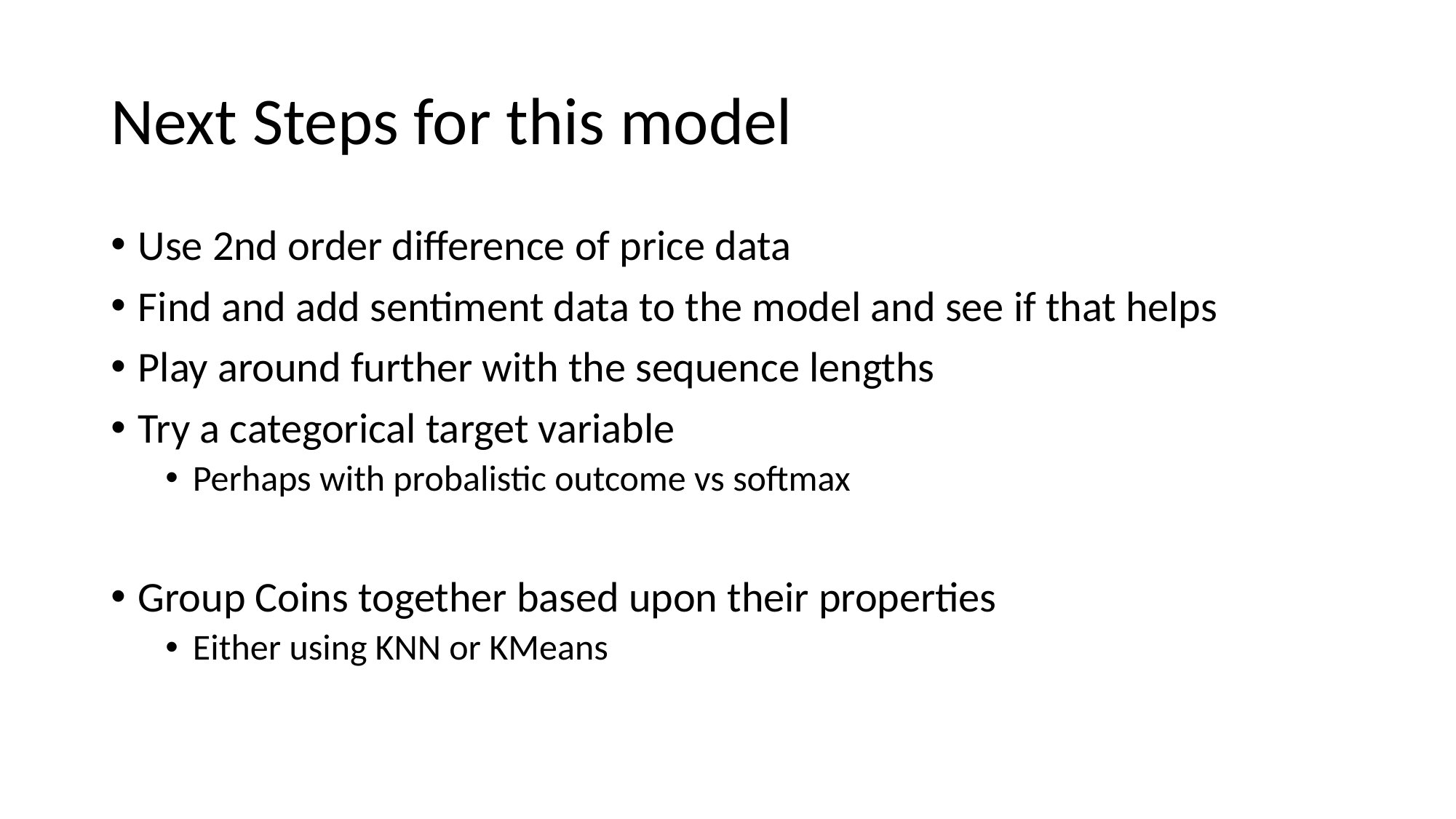

# Next Steps for this model
Use 2nd order difference of price data
Find and add sentiment data to the model and see if that helps
Play around further with the sequence lengths
Try a categorical target variable
Perhaps with probalistic outcome vs softmax

Group Coins together based upon their properties
Either using KNN or KMeans